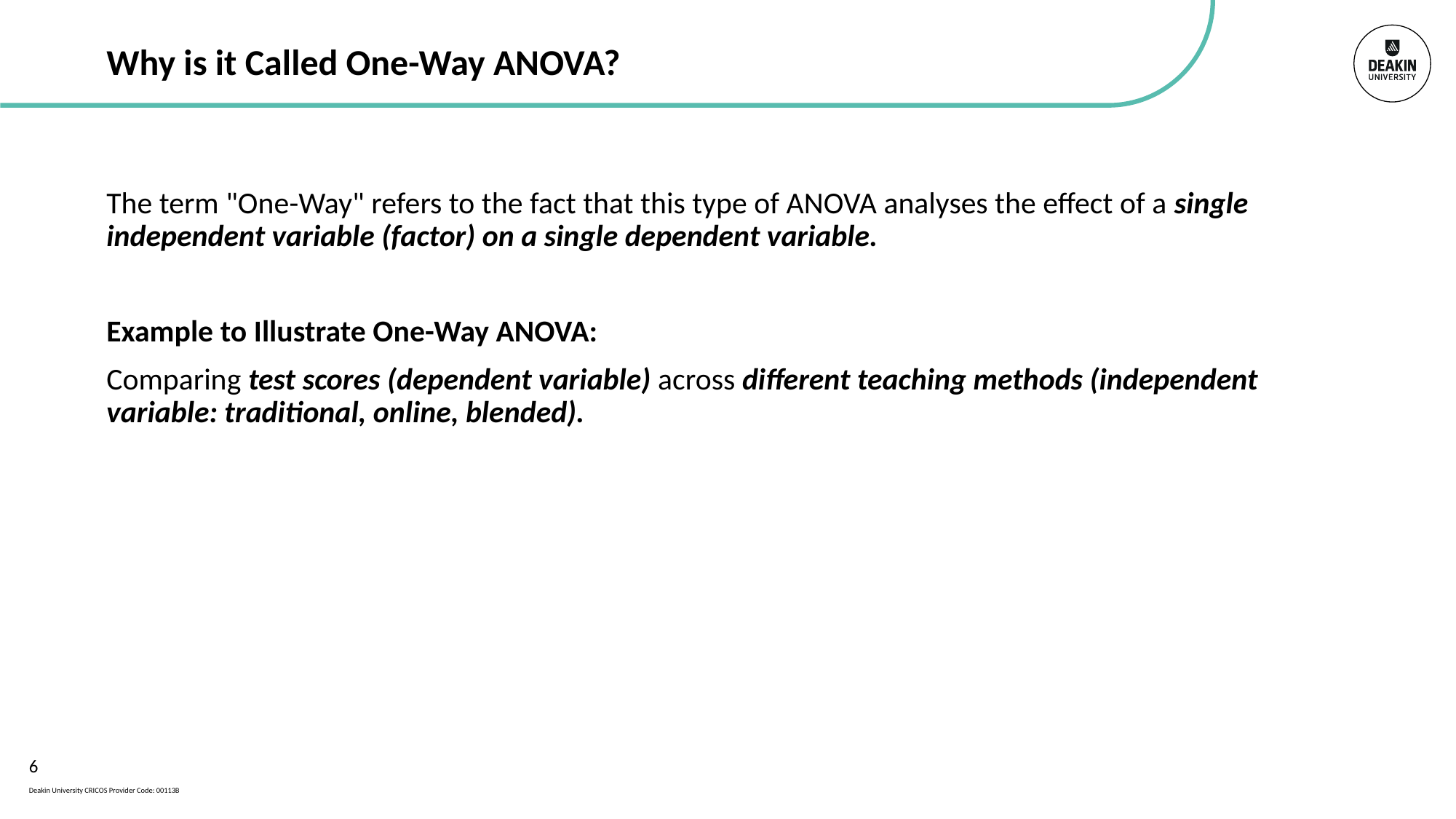

# Why is it Called One-Way ANOVA?
The term "One-Way" refers to the fact that this type of ANOVA analyses the effect of a single independent variable (factor) on a single dependent variable.

Example to Illustrate One-Way ANOVA:
Comparing test scores (dependent variable) across different teaching methods (independent variable: traditional, online, blended).
6
Deakin University CRICOS Provider Code: 00113B